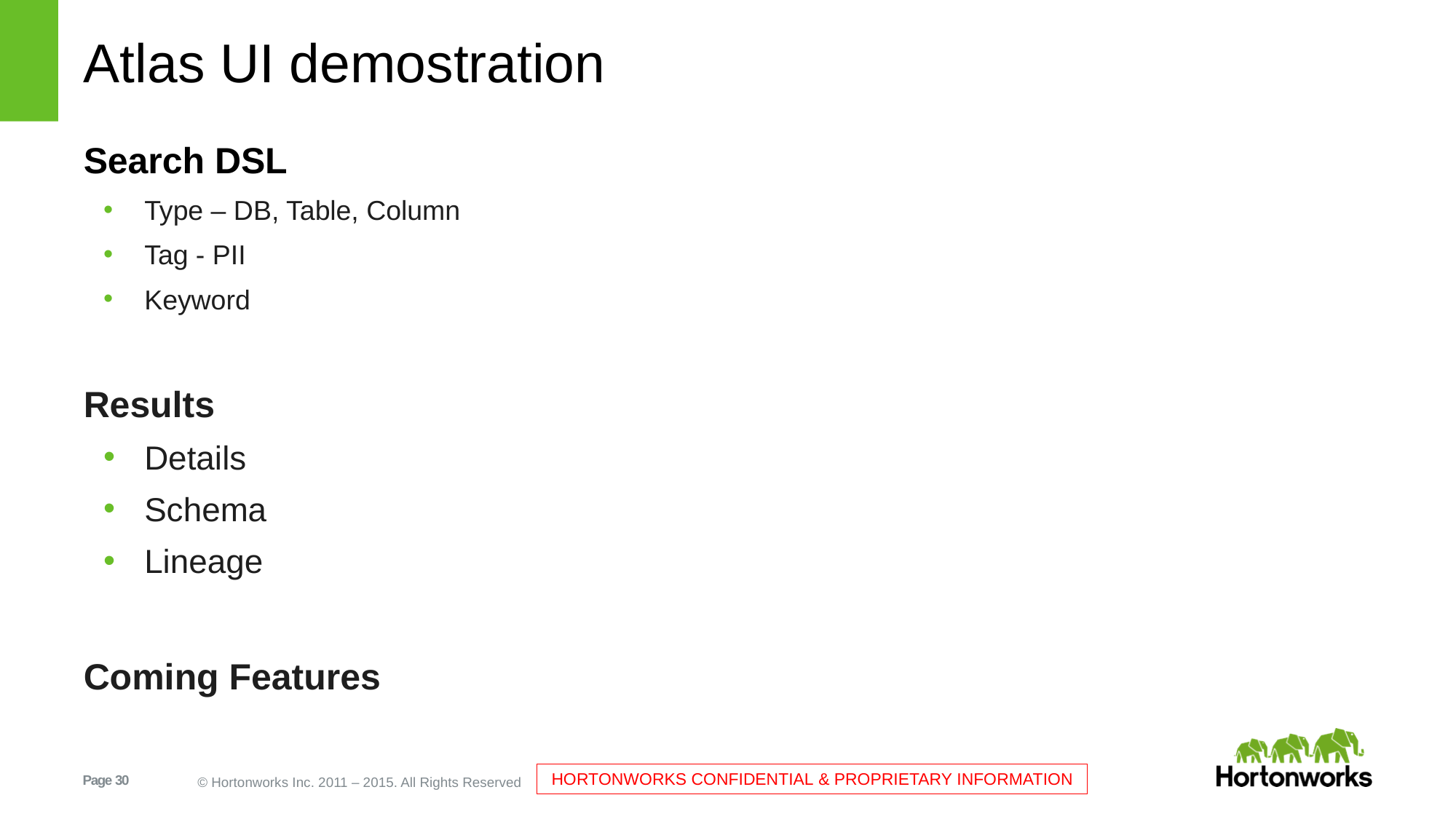

# Atlas UI demostration
Search DSL
Type – DB, Table, Column
Tag - PII
Keyword

Results
Details
Schema
Lineage

Coming Features